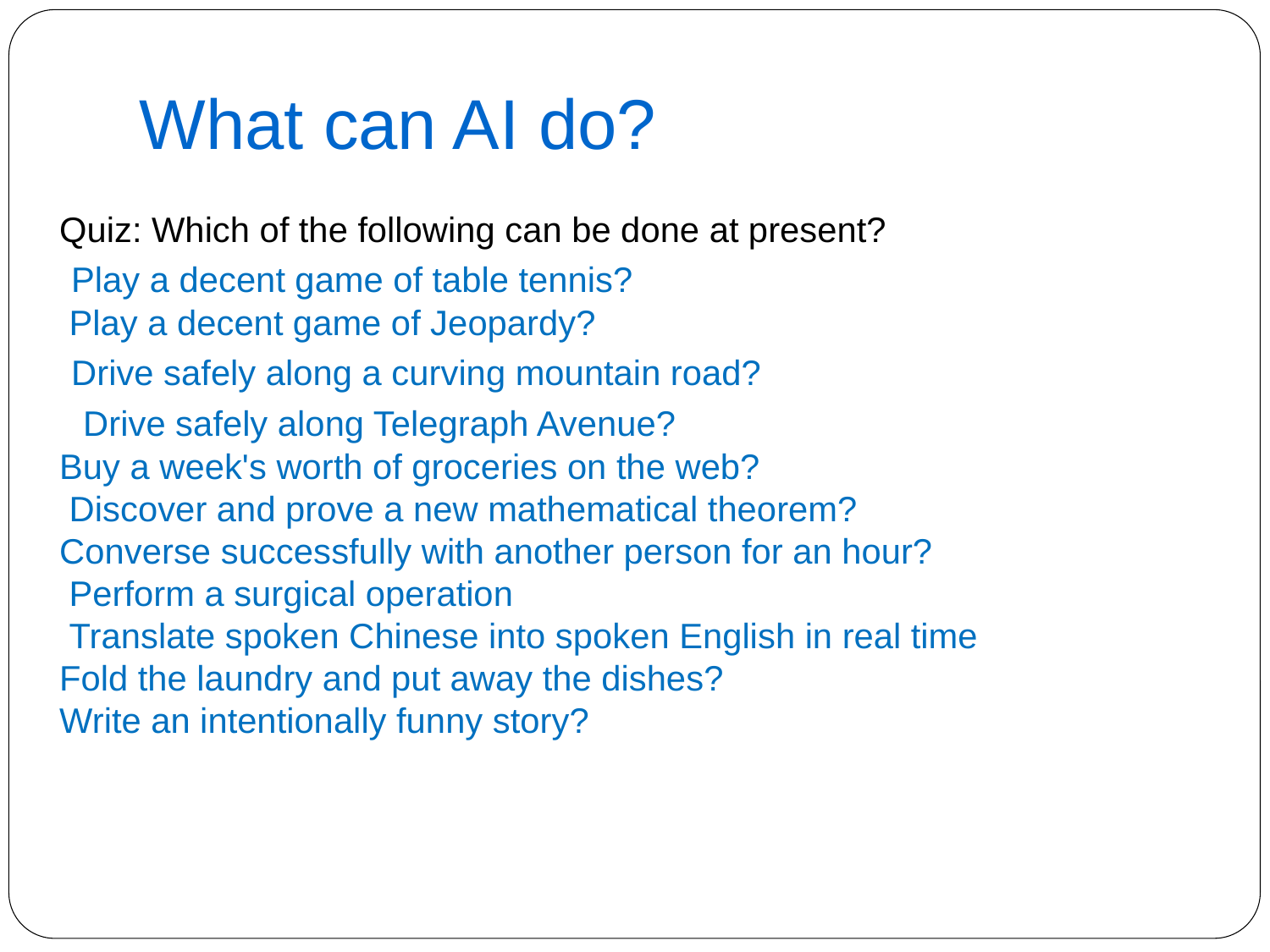

What can AI do?
Quiz: Which of the following can be done at present?
 Play a decent game of table tennis?
 Play a decent game of Jeopardy?
 Drive safely along a curving mountain road?
  Drive safely along Telegraph Avenue?
Buy a week's worth of groceries on the web?
 Discover and prove a new mathematical theorem?
Converse successfully with another person for an hour?
 Perform a surgical operation
 Translate spoken Chinese into spoken English in real time
Fold the laundry and put away the dishes?
Write an intentionally funny story?